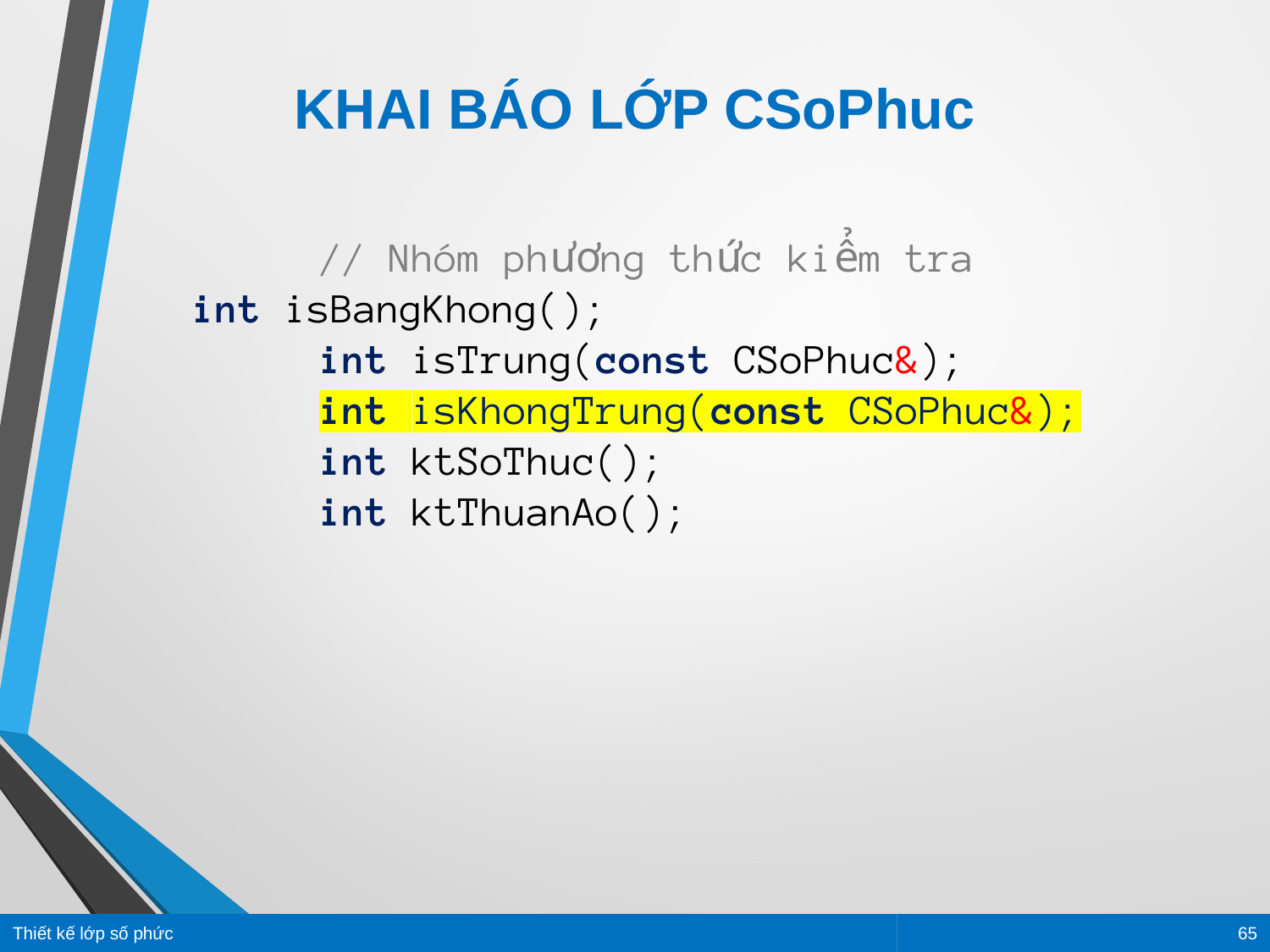

KHAI BÁO LỚP CSoPhuc
		 // Nhóm phương thức kiểm tra
    	 int isBangKhong();
		 int isTrung(const CSoPhuc&);
		 int isKhongTrung(const CSoPhuc&);
		 int ktSoThuc();
		 int ktThuanAo();
Thiết kế lớp số phức
65